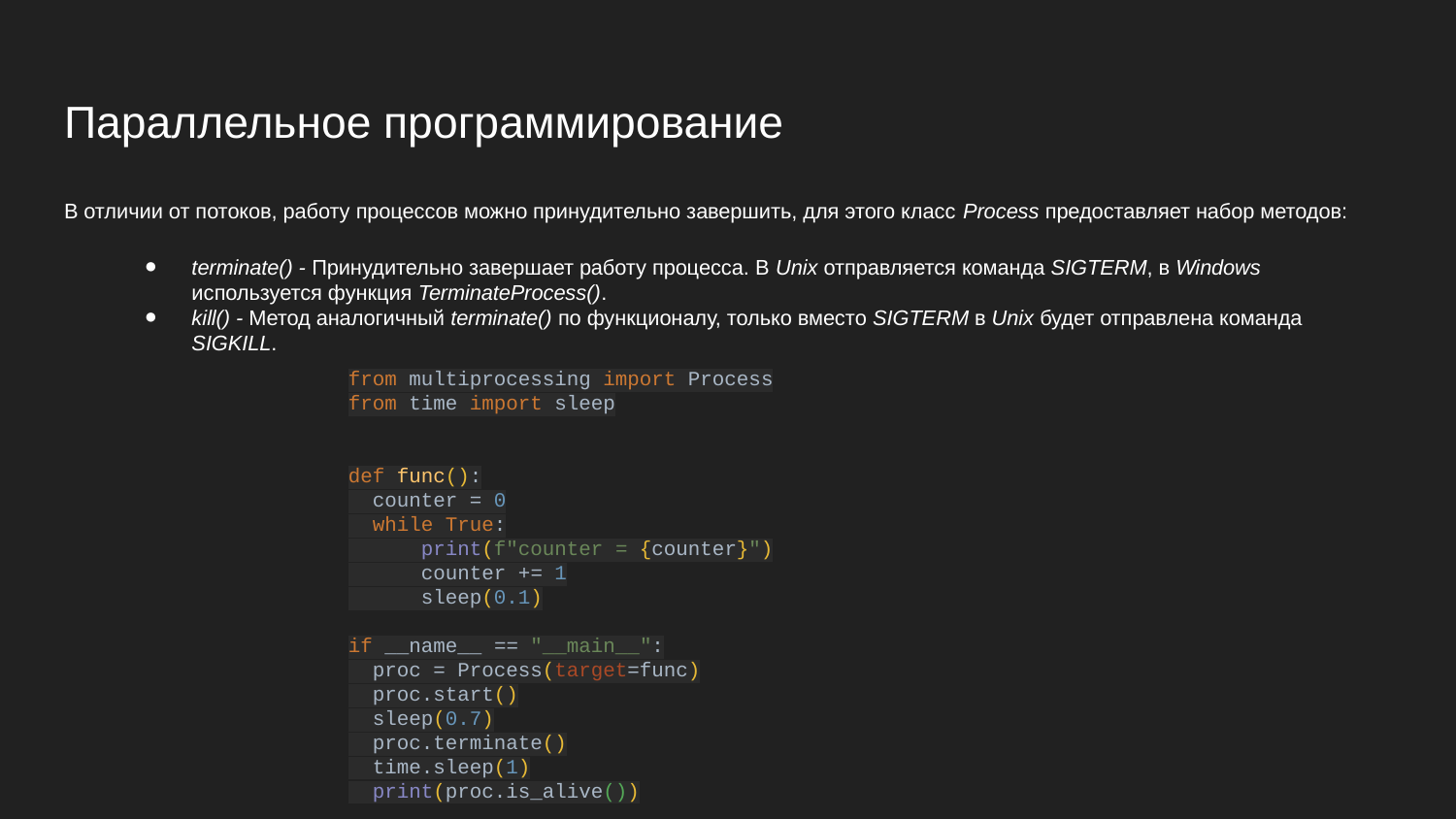

# Параллельное программирование

В отличии от потоков, работу процессов можно принудительно завершить, для этого класс Process предоставляет набор методов:
terminate() - Принудительно завершает работу процесса. В Unix отправляется команда SIGTERM, в Windows используется функция TerminateProcess().
kill() - Метод аналогичный terminate() по функционалу, только вместо SIGTERM в Unix будет отправлена команда SIGKILL.

from multiprocessing import Process
from time import sleep

def func():
  counter = 0
  while True:
      print(f"counter = {counter}")
      counter += 1
      sleep(0.1)

if __name__ == "__main__":
  proc = Process(target=func)
  proc.start()
  sleep(0.7)
  proc.terminate()
  time.sleep(1)
  print(proc.is_alive())